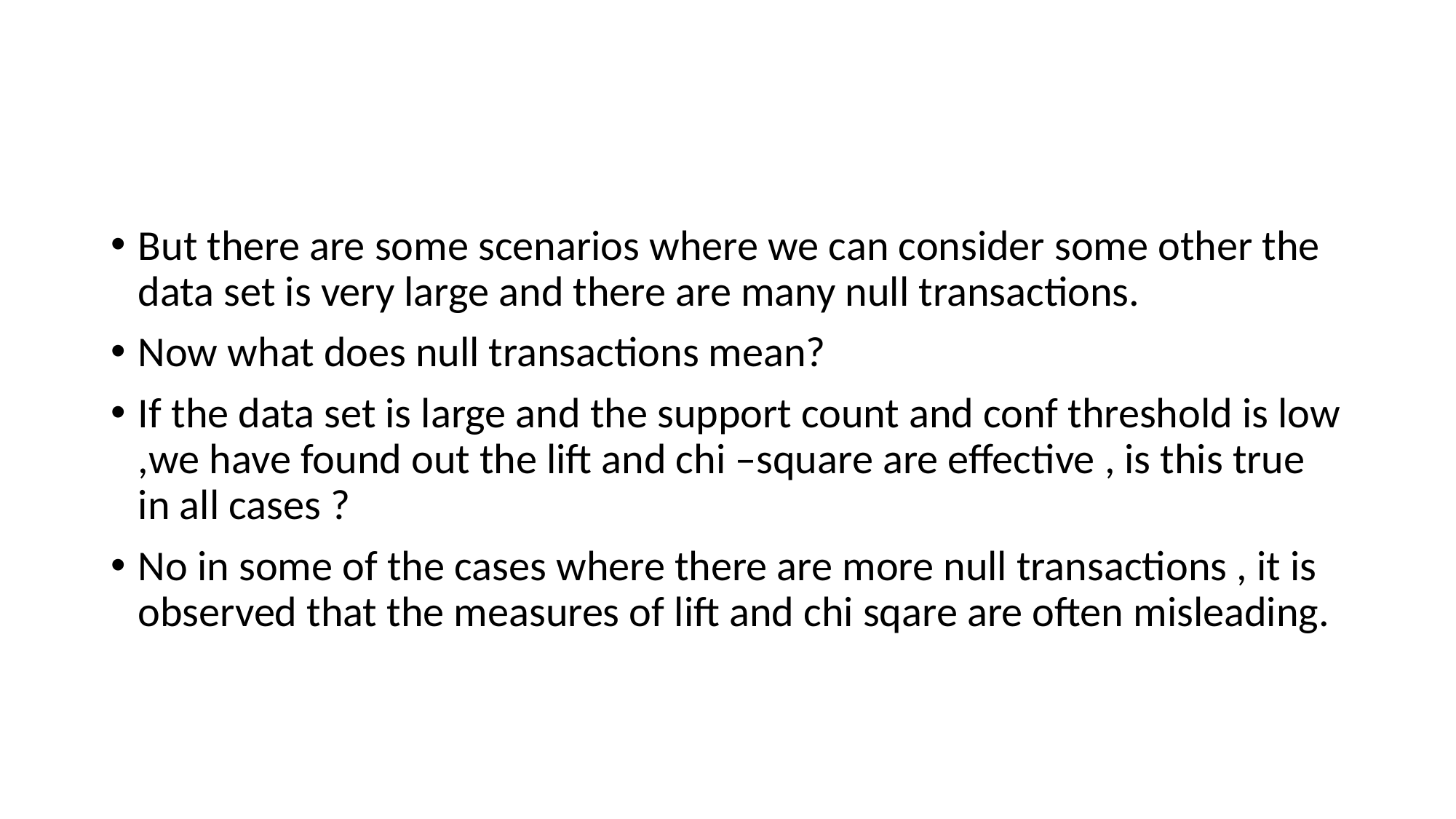

#
But there are some scenarios where we can consider some other the data set is very large and there are many null transactions.
Now what does null transactions mean?
If the data set is large and the support count and conf threshold is low ,we have found out the lift and chi –square are effective , is this true in all cases ?
No in some of the cases where there are more null transactions , it is observed that the measures of lift and chi sqare are often misleading.